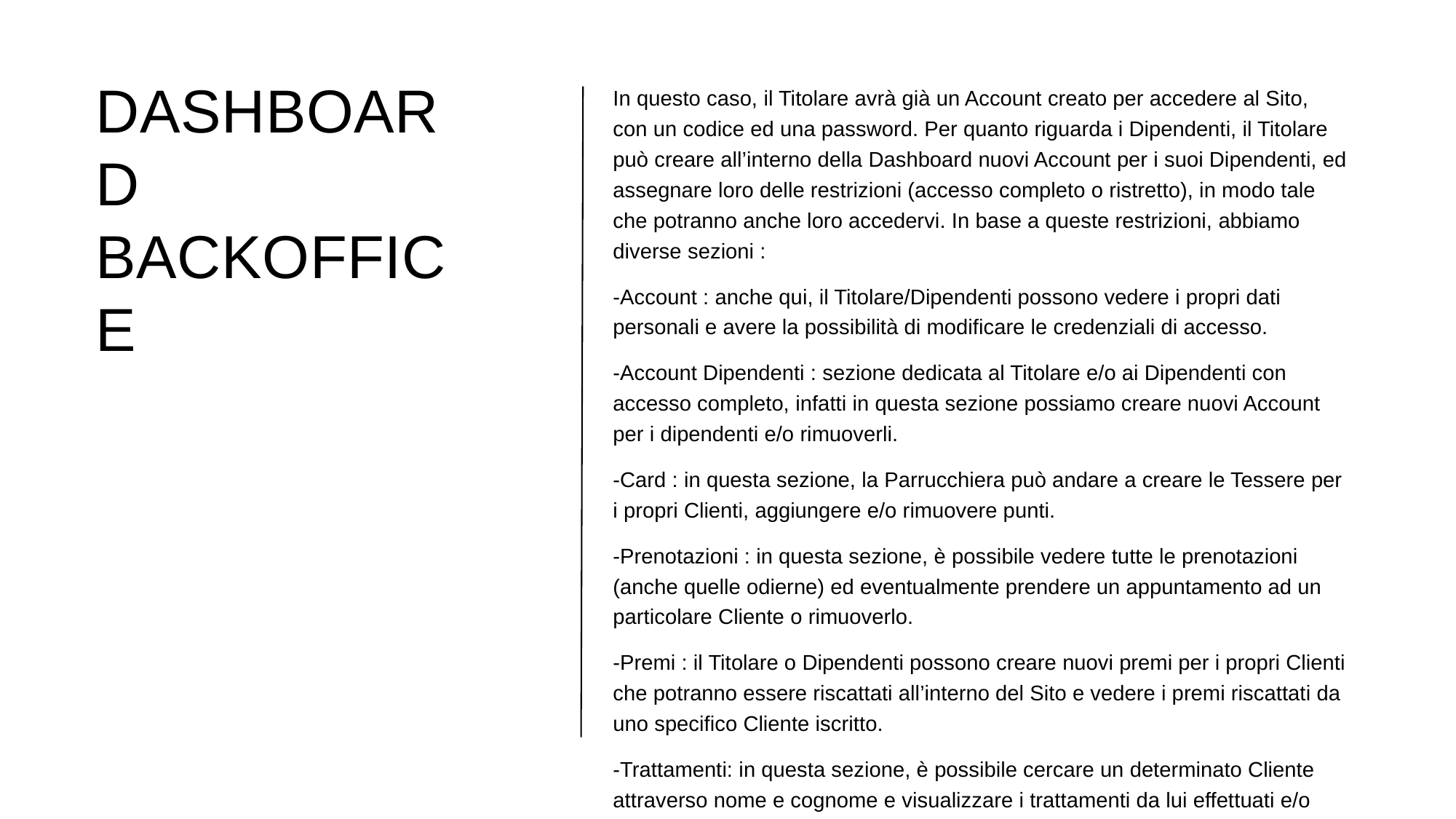

# DASHBOARD BACKOFFICE
In questo caso, il Titolare avrà già un Account creato per accedere al Sito, con un codice ed una password. Per quanto riguarda i Dipendenti, il Titolare può creare all’interno della Dashboard nuovi Account per i suoi Dipendenti, ed assegnare loro delle restrizioni (accesso completo o ristretto), in modo tale che potranno anche loro accedervi. In base a queste restrizioni, abbiamo diverse sezioni :
-Account : anche qui, il Titolare/Dipendenti possono vedere i propri dati personali e avere la possibilità di modificare le credenziali di accesso.
-Account Dipendenti : sezione dedicata al Titolare e/o ai Dipendenti con accesso completo, infatti in questa sezione possiamo creare nuovi Account per i dipendenti e/o rimuoverli.
-Card : in questa sezione, la Parrucchiera può andare a creare le Tessere per i propri Clienti, aggiungere e/o rimuovere punti.
-Prenotazioni : in questa sezione, è possibile vedere tutte le prenotazioni (anche quelle odierne) ed eventualmente prendere un appuntamento ad un particolare Cliente o rimuoverlo.
-Premi : il Titolare o Dipendenti possono creare nuovi premi per i propri Clienti che potranno essere riscattati all’interno del Sito e vedere i premi riscattati da uno specifico Cliente iscritto.
-Trattamenti: in questa sezione, è possibile cercare un determinato Cliente attraverso nome e cognome e visualizzare i trattamenti da lui effettuati e/o aggiungerli.